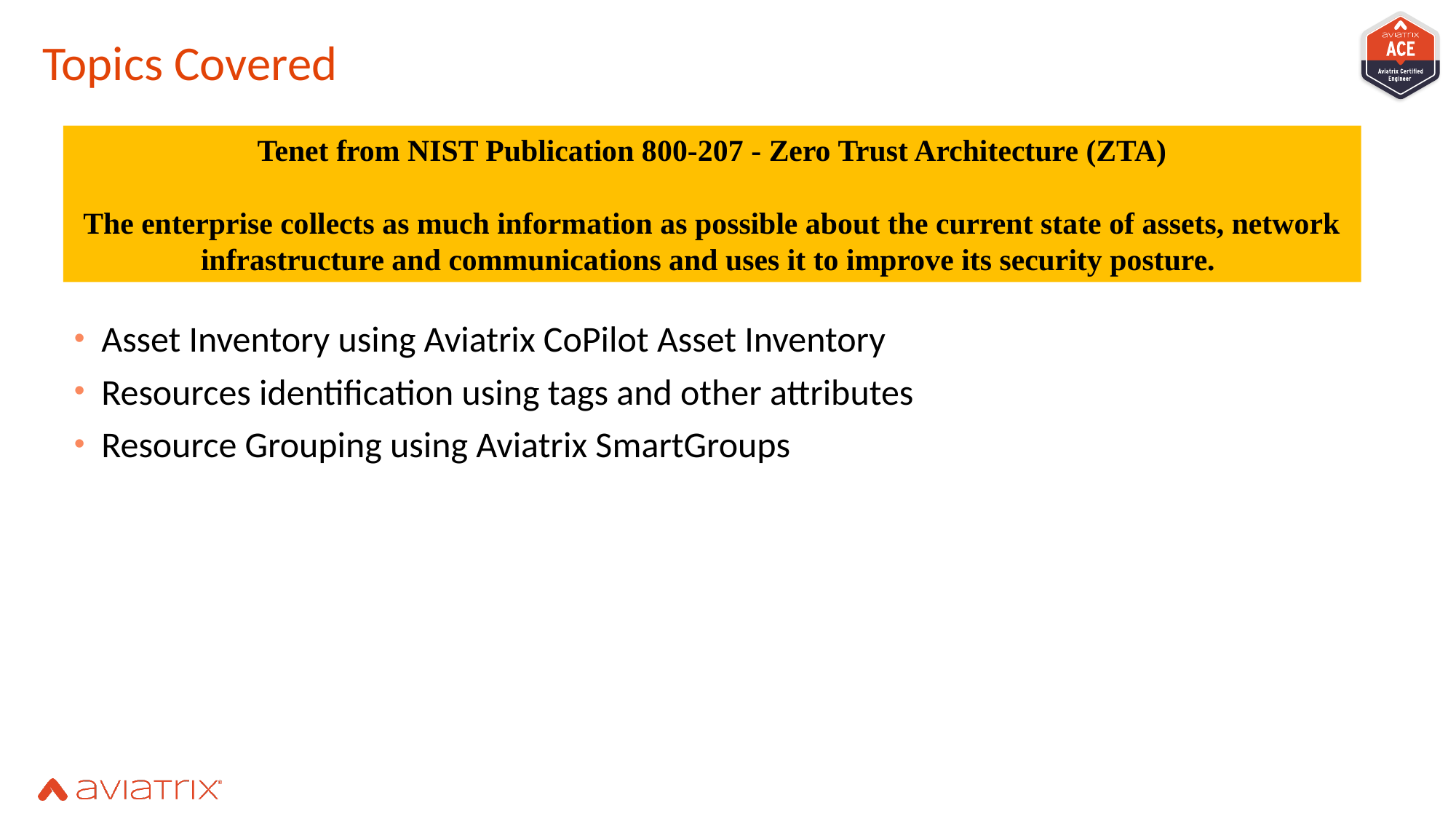

# Topics Covered
Tenet from NIST Publication 800-207 - Zero Trust Architecture (ZTA)

The enterprise collects as much information as possible about the current state of assets, network infrastructure and communications and uses it to improve its security posture.
Asset Inventory using Aviatrix CoPilot Asset Inventory
Resources identification using tags and other attributes
Resource Grouping using Aviatrix SmartGroups